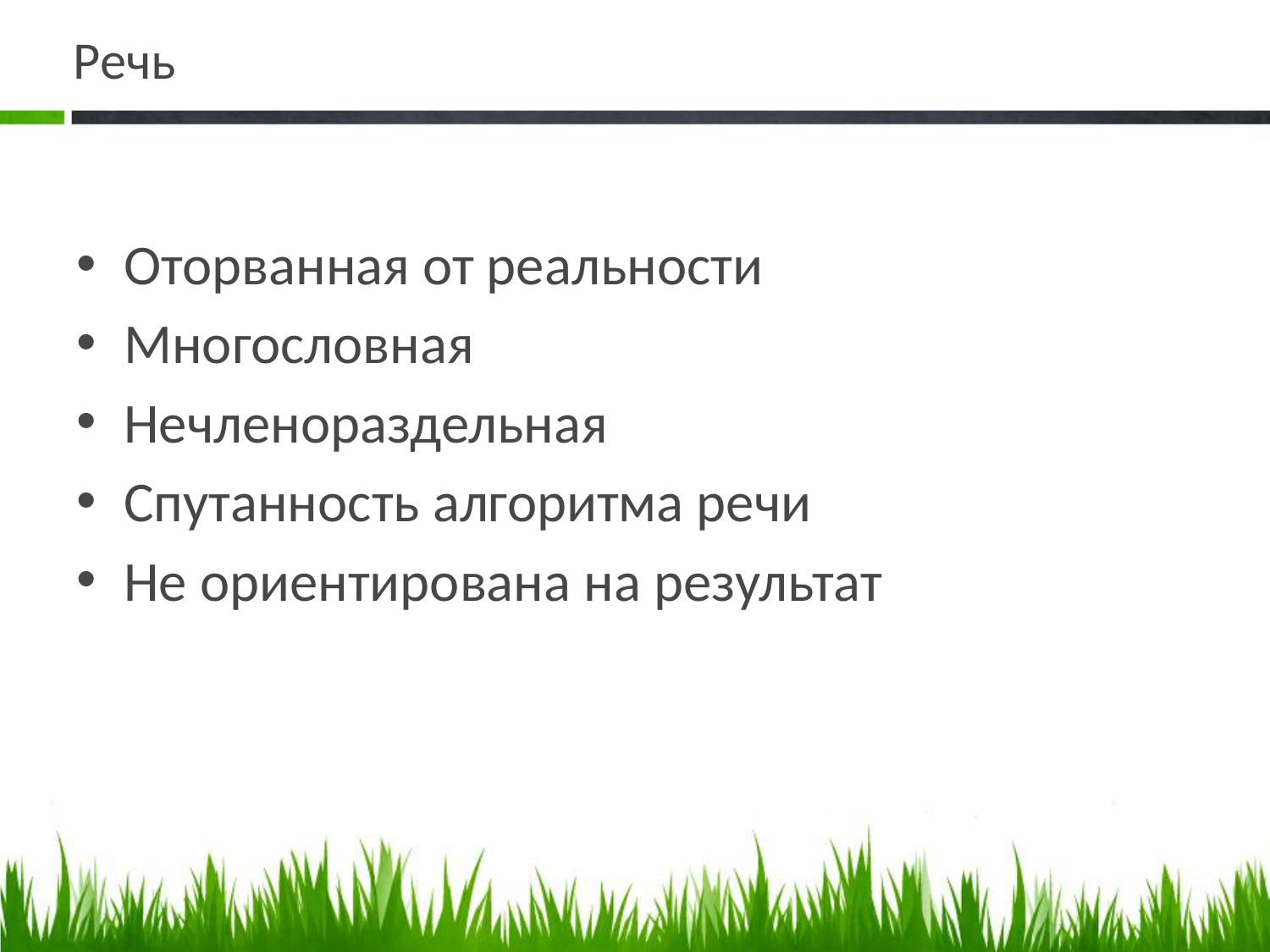

# Речь
Оторванная от реальности
Многословная
Нечленораздельная
Спутанность алгоритма речи
Не ориентирована на результат